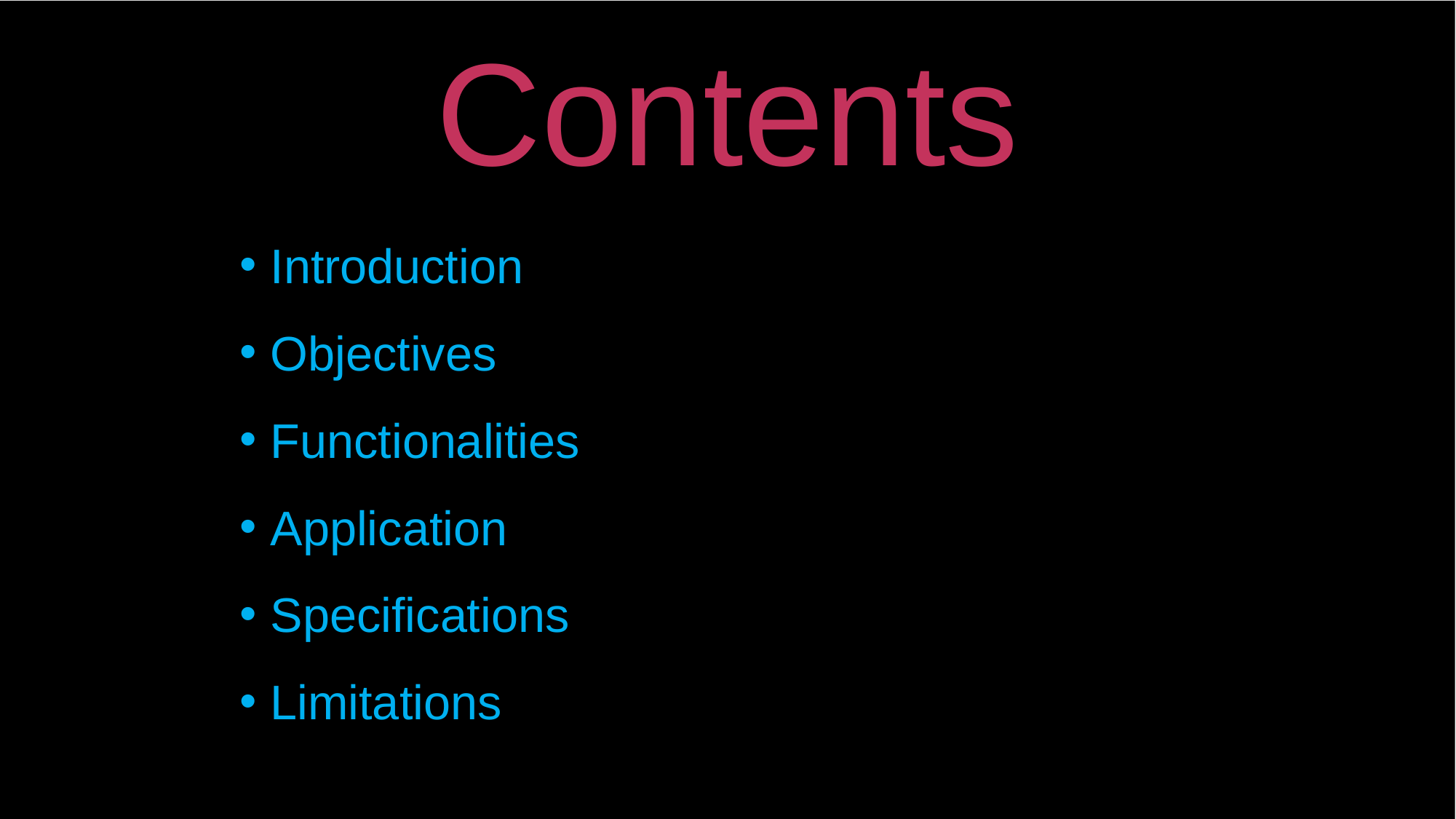

Contents
 Introduction
 Objectives
 Functionalities
 Application
 Specifications
 Limitations